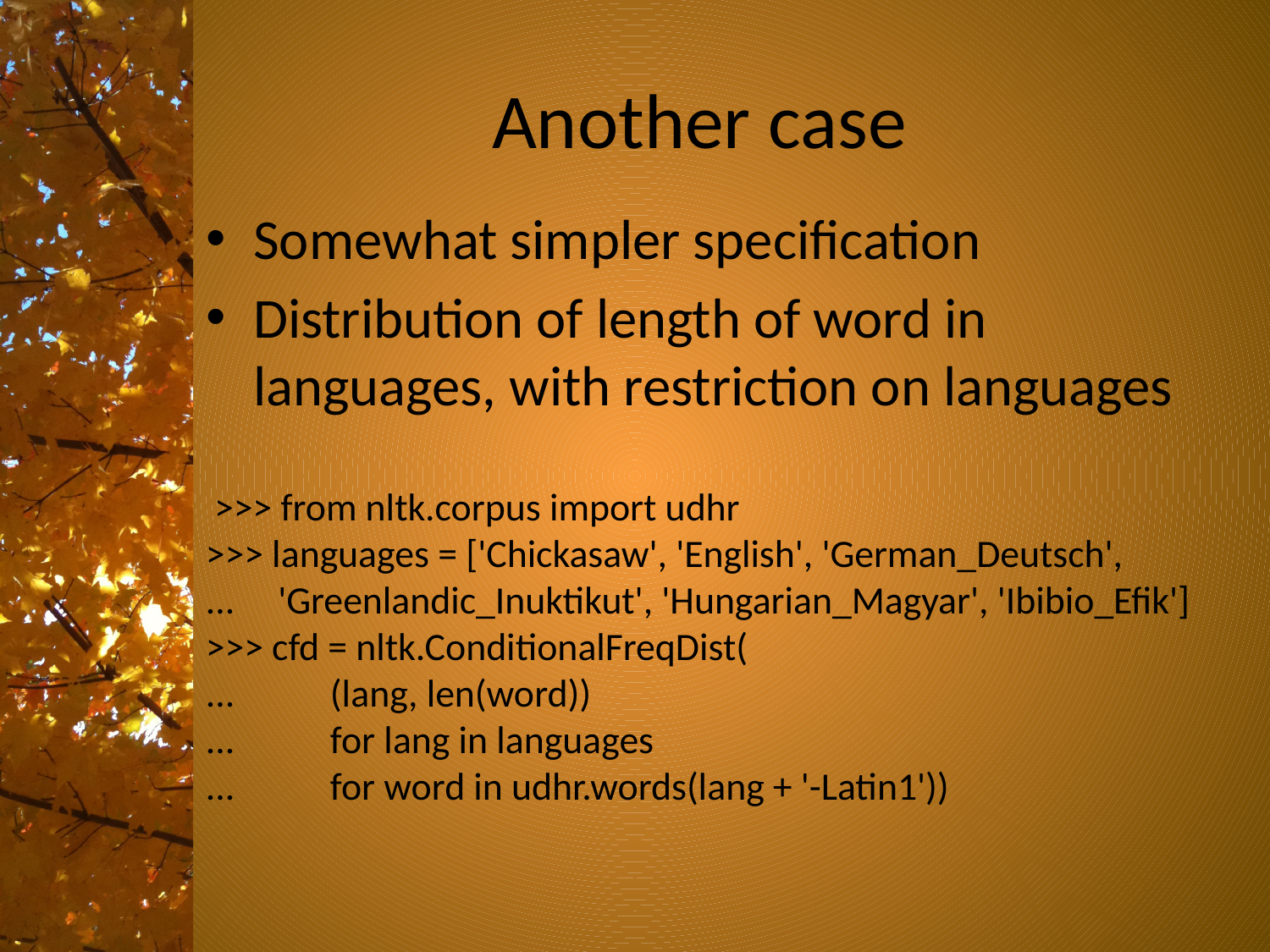

# Another case
Somewhat simpler specification
Distribution of length of word in languages, with restriction on languages
 >>> from nltk.corpus import udhr
>>> languages = ['Chickasaw', 'English', 'German_Deutsch',
...     'Greenlandic_Inuktikut', 'Hungarian_Magyar', 'Ibibio_Efik']
>>> cfd = nltk.ConditionalFreqDist(
...           (lang, len(word))
...           for lang in languages
...           for word in udhr.words(lang + '-Latin1'))